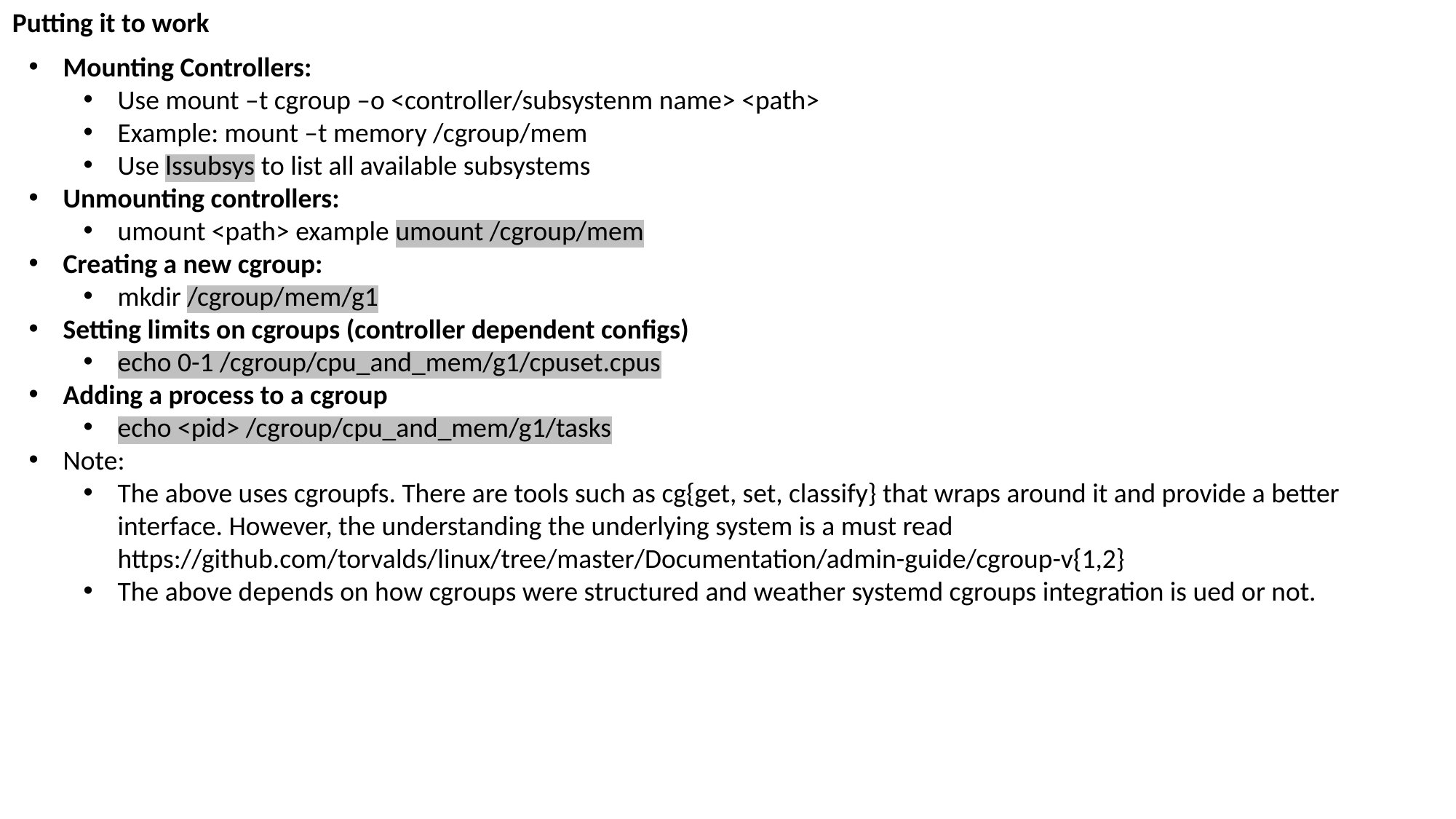

Putting it to work
Mounting Controllers:
Use mount –t cgroup –o <controller/subsystenm name> <path>
Example: mount –t memory /cgroup/mem
Use lssubsys to list all available subsystems
Unmounting controllers:
umount <path> example umount /cgroup/mem
Creating a new cgroup:
mkdir /cgroup/mem/g1
Setting limits on cgroups (controller dependent configs)
echo 0-1 /cgroup/cpu_and_mem/g1/cpuset.cpus
Adding a process to a cgroup
echo <pid> /cgroup/cpu_and_mem/g1/tasks
Note:
The above uses cgroupfs. There are tools such as cg{get, set, classify} that wraps around it and provide a better interface. However, the understanding the underlying system is a must read https://github.com/torvalds/linux/tree/master/Documentation/admin-guide/cgroup-v{1,2}
The above depends on how cgroups were structured and weather systemd cgroups integration is ued or not.